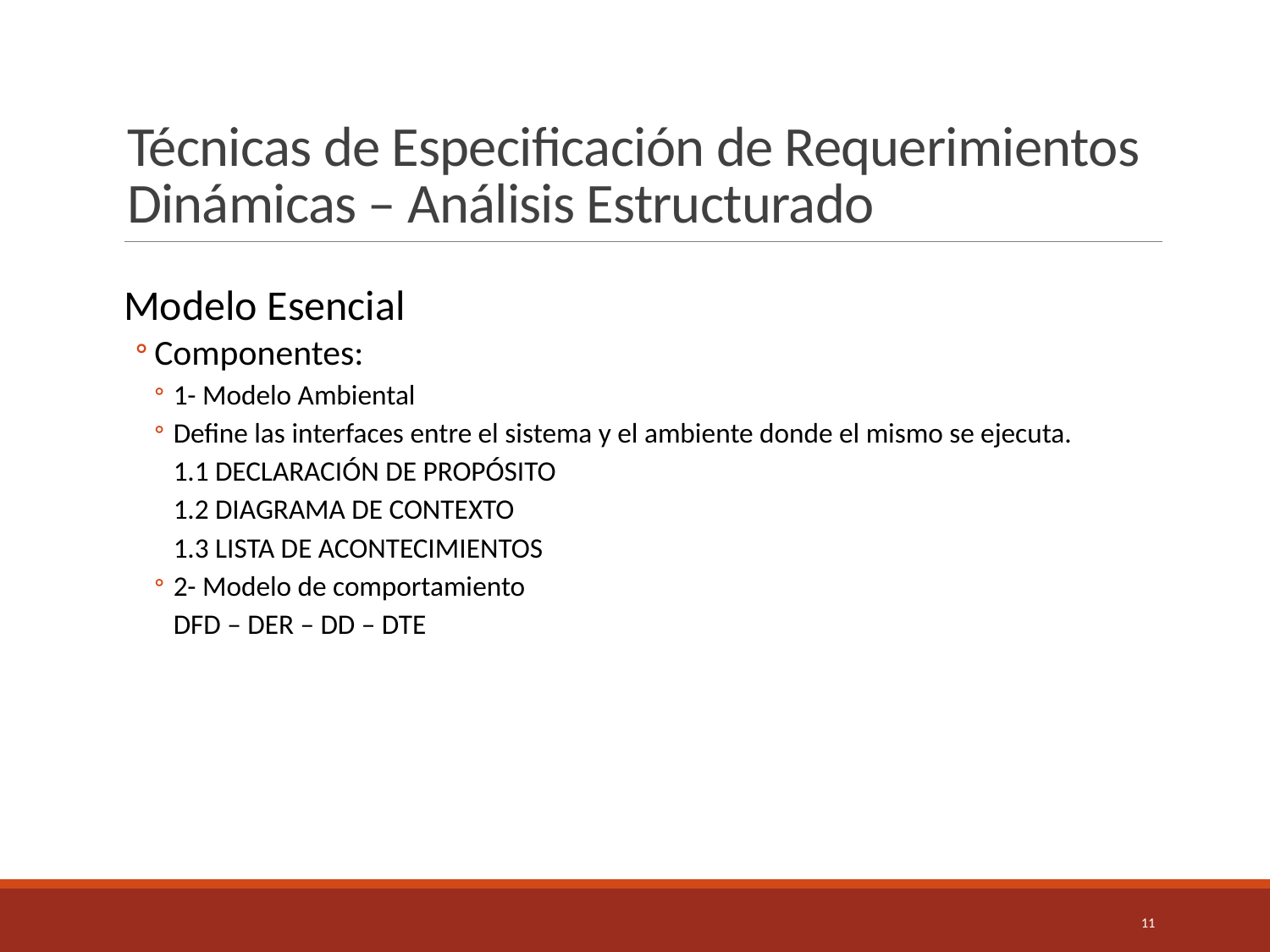

# Técnicas de Especificación de Requerimientos Dinámicas – Análisis Estructurado
Modelo Esencial
Componentes:
1- Modelo Ambiental
Define las interfaces entre el sistema y el ambiente donde el mismo se ejecuta.
1.1 DECLARACIÓN DE PROPÓSITO
1.2 DIAGRAMA DE CONTEXTO
1.3 LISTA DE ACONTECIMIENTOS
2- Modelo de comportamiento
DFD – DER – DD – DTE
11